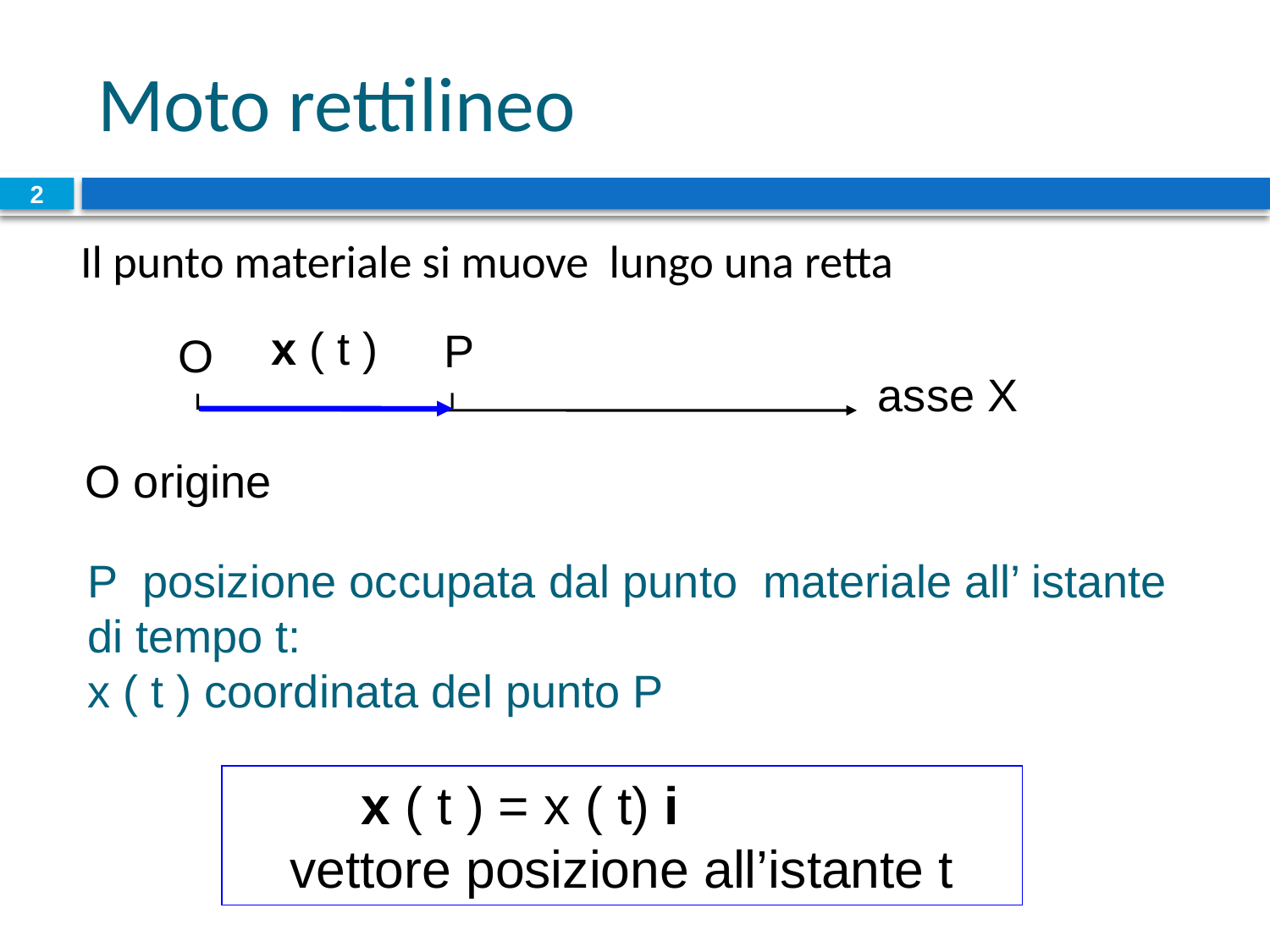

# Moto rettilineo
2
Il punto materiale si muove  lungo una retta
x ( t )
P
O
asse X

O origine
P  posizione occupata dal punto  materiale all’ istante di tempo t:
x ( t ) coordinata del punto P
x ( t ) = x ( t) i
vettore posizione all’istante t